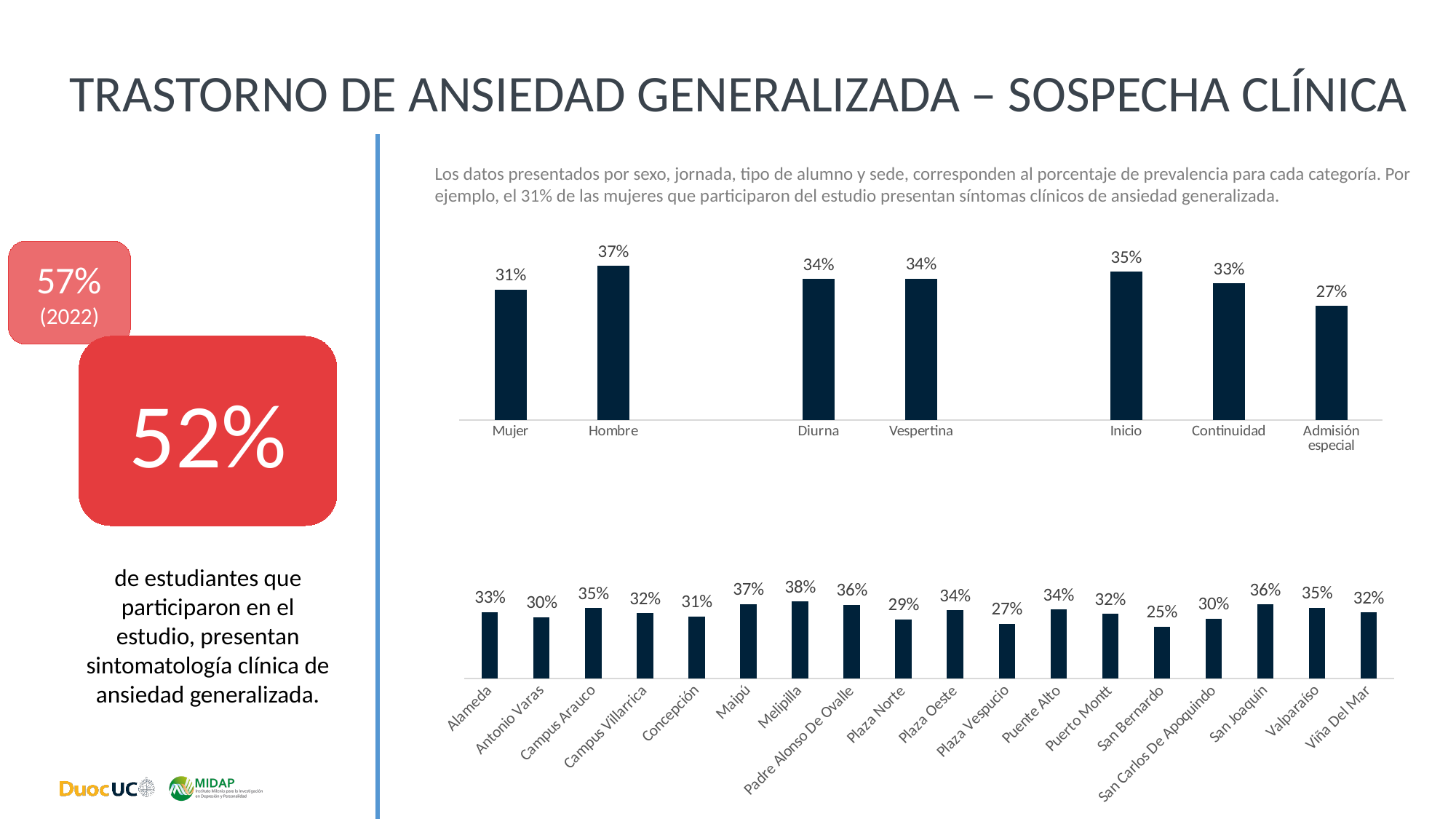

# Trastorno de ansiedad generalizada – Sospecha clínica
Los datos presentados por sexo, jornada, tipo de alumno y sede, corresponden al porcentaje de prevalencia para cada categoría. Por ejemplo, el 31% de las mujeres que participaron del estudio presentan síntomas clínicos de ansiedad generalizada.
57%
(2022)

### Chart

| Category | Serie 1 |
|---|---|
| Mujer | 0.311170761924427 |
| Hombre | 0.3674849699398798 |
|  | None |
| Diurna | 0.33625596062144286 |
| Vespertina | 0.33674775928297057 |
|  | None |
| Inicio | 0.35307312696276355 |
| Continuidad | 0.3254392666157372 |
| Admisión especial | 0.27155172413793105 |
52%

### Chart

| Category | Serie 1 |
|---|---|
| Alameda | 0.32764505119453924 |
| Antonio Varas | 0.302536231884058 |
| Campus Arauco | 0.34615384615384615 |
| Campus Villarrica | 0.3225806451612903 |
| Concepción | 0.30612244897959184 |
| Maipú | 0.36596119929453264 |
| Melipilla | 0.37918871252204583 |
| Padre Alonso De Ovalle | 0.3623024830699774 |
| Plaza Norte | 0.28994082840236685 |
| Plaza Oeste | 0.33601609657947684 |
| Plaza Vespucio | 0.26993865030674846 |
| Puente Alto | 0.3393258426966292 |
| Puerto Montt | 0.3181818181818182 |
| San Bernardo | 0.2540983606557377 |
| San Carlos De Apoquindo | 0.2956810631229236 |
| San Joaquín | 0.3644578313253012 |
| Valparaíso | 0.3474114441416894 |
| Viña Del Mar | 0.3245341614906832 |
de estudiantes que participaron en el estudio, presentan sintomatología clínica de ansiedad generalizada.